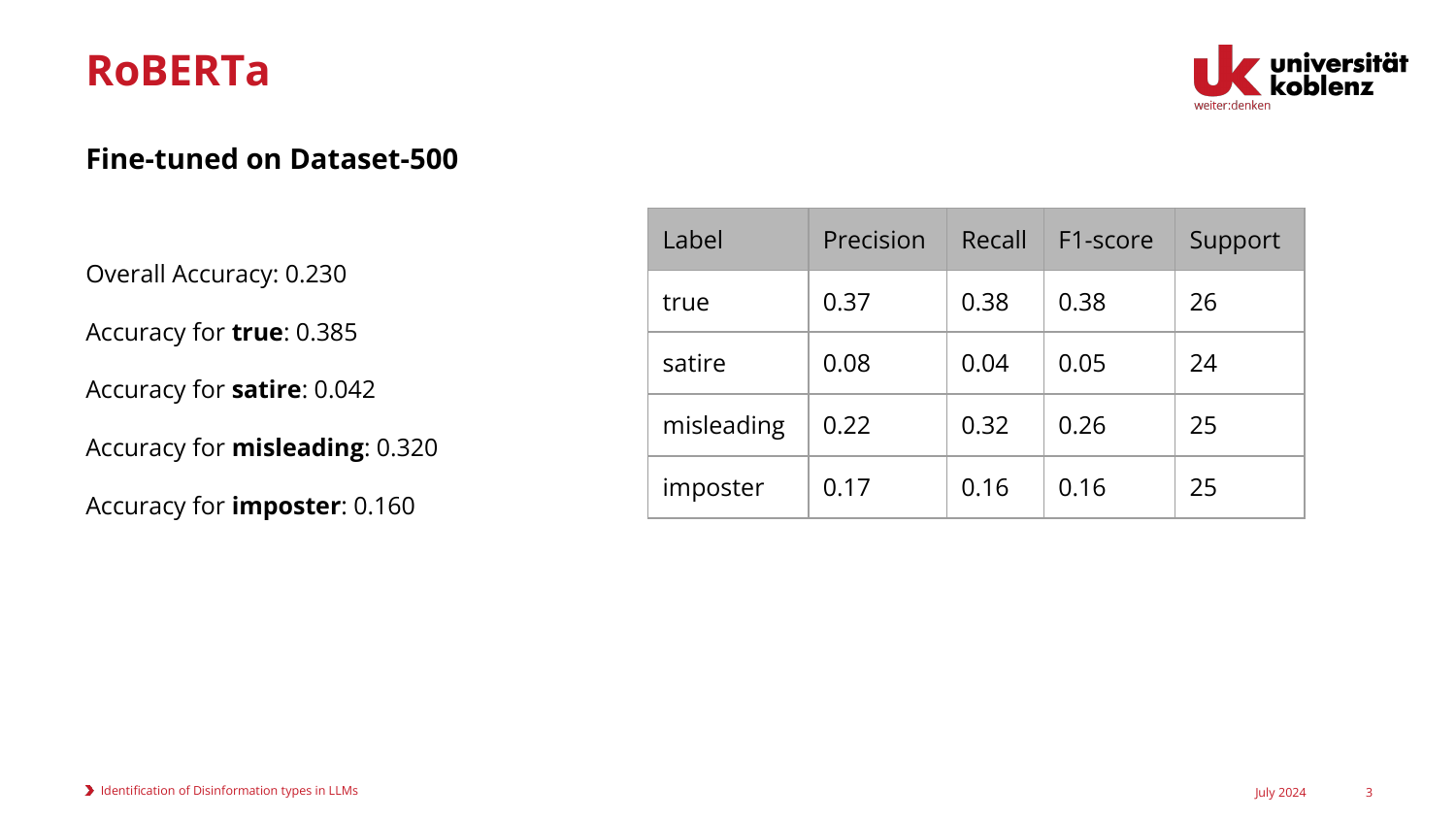

# RoBERTa
Fine-tuned on Dataset-500
| Label | Precision | Recall | F1-score | Support |
| --- | --- | --- | --- | --- |
| true | 0.37 | 0.38 | 0.38 | 26 |
| satire | 0.08 | 0.04 | 0.05 | 24 |
| misleading | 0.22 | 0.32 | 0.26 | 25 |
| imposter | 0.17 | 0.16 | 0.16 | 25 |
Overall Accuracy: 0.230
Accuracy for true: 0.385
Accuracy for satire: 0.042
Accuracy for misleading: 0.320
Accuracy for imposter: 0.160